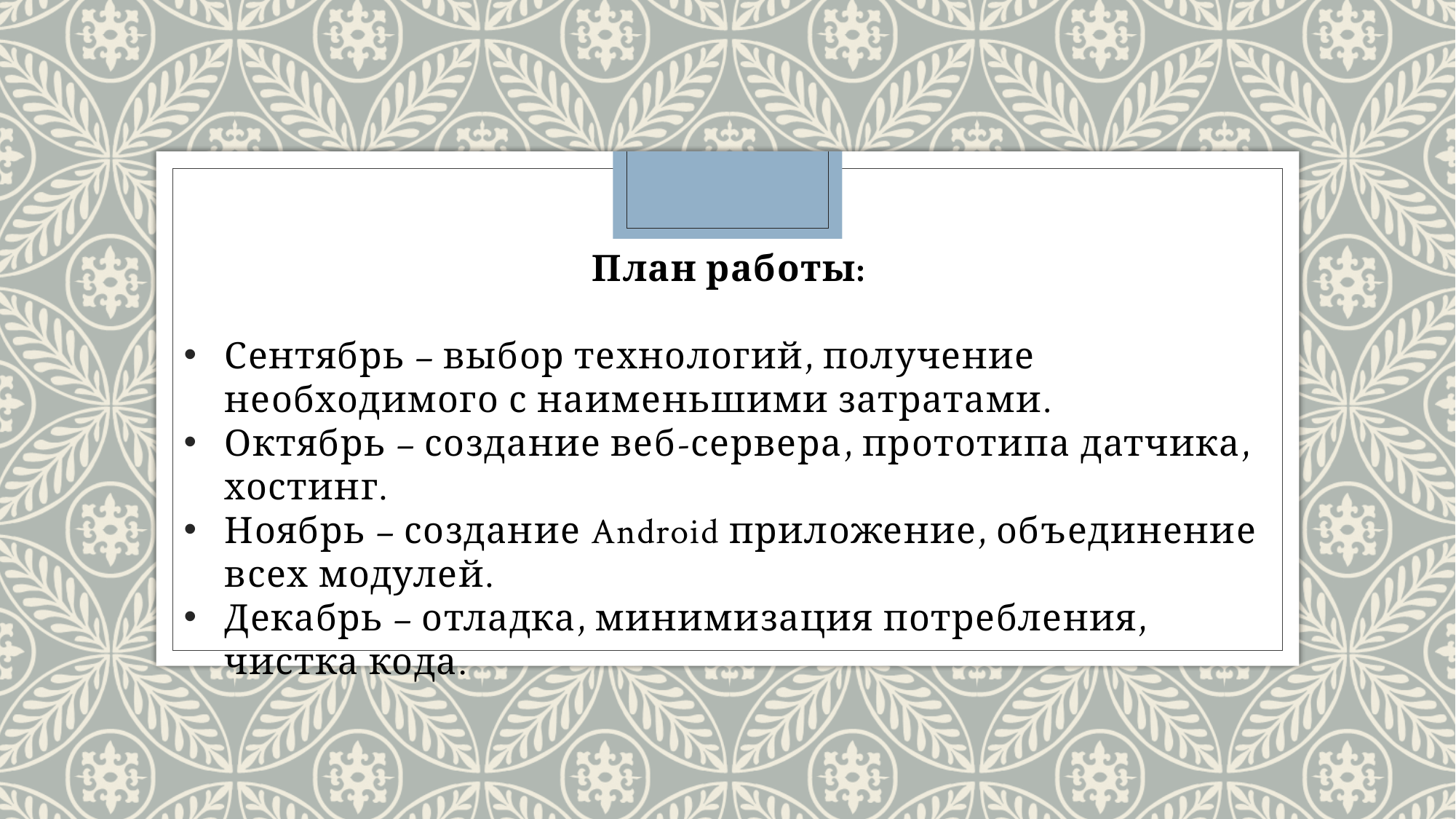

План работы:

Сентябрь – выбор технологий, получение необходимого с наименьшими затратами.
Октябрь – создание веб-сервера, прототипа датчика, хостинг.
Ноябрь – создание Android приложение, объединение всех модулей.
Декабрь – отладка, минимизация потребления, чистка кода.